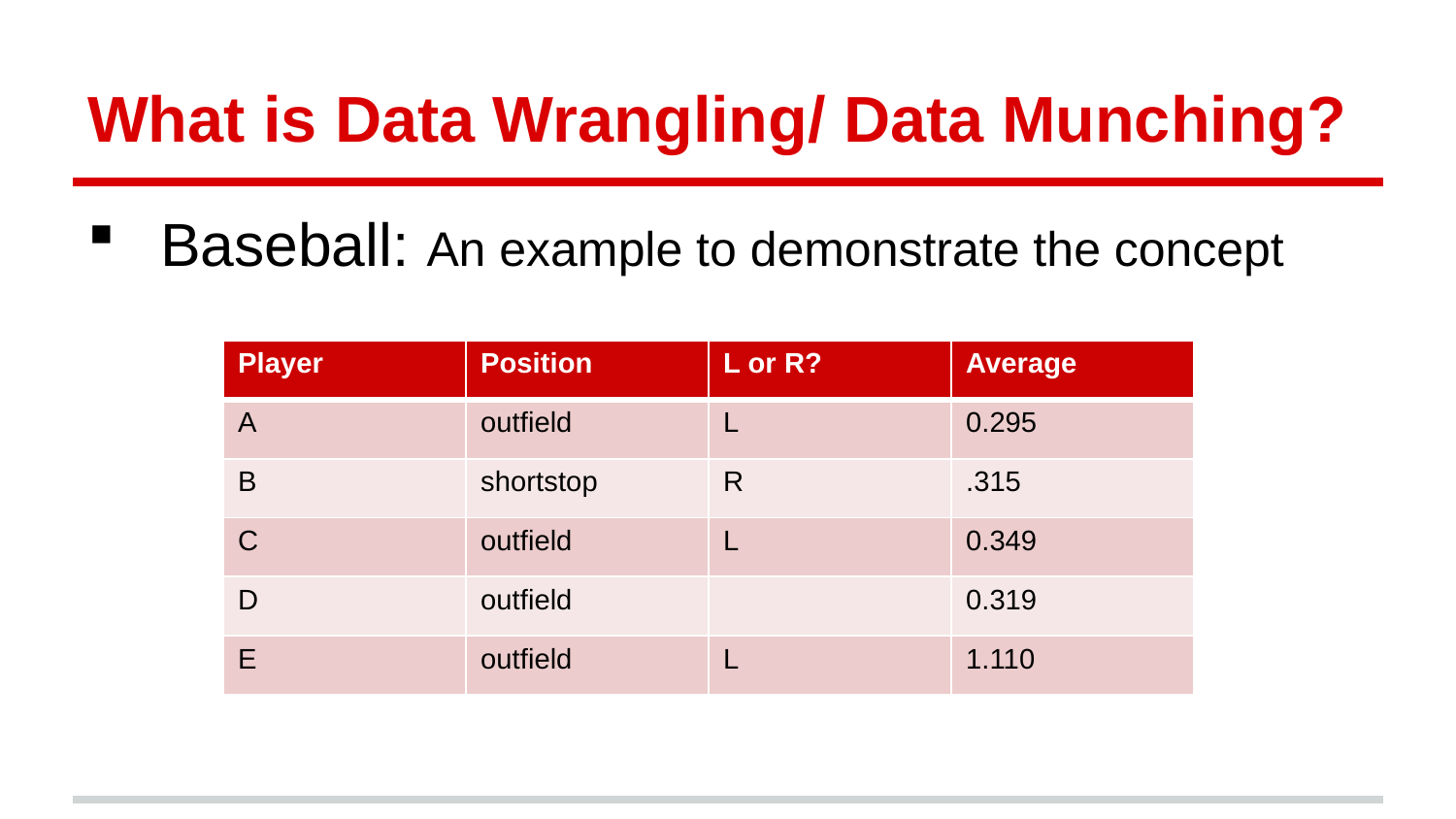

# What is Data Wrangling/ Data Munching?
Baseball: An example to demonstrate the concept

| Player | Position | L or R? | Average |
| --- | --- | --- | --- |
| A | outfield | L | 0.295 |
| B | shortstop | R | .315 |
| C | outfield | L | 0.349 |
| D | outfield |  | 0.319 |
| E | outfield | L | 1.110 |